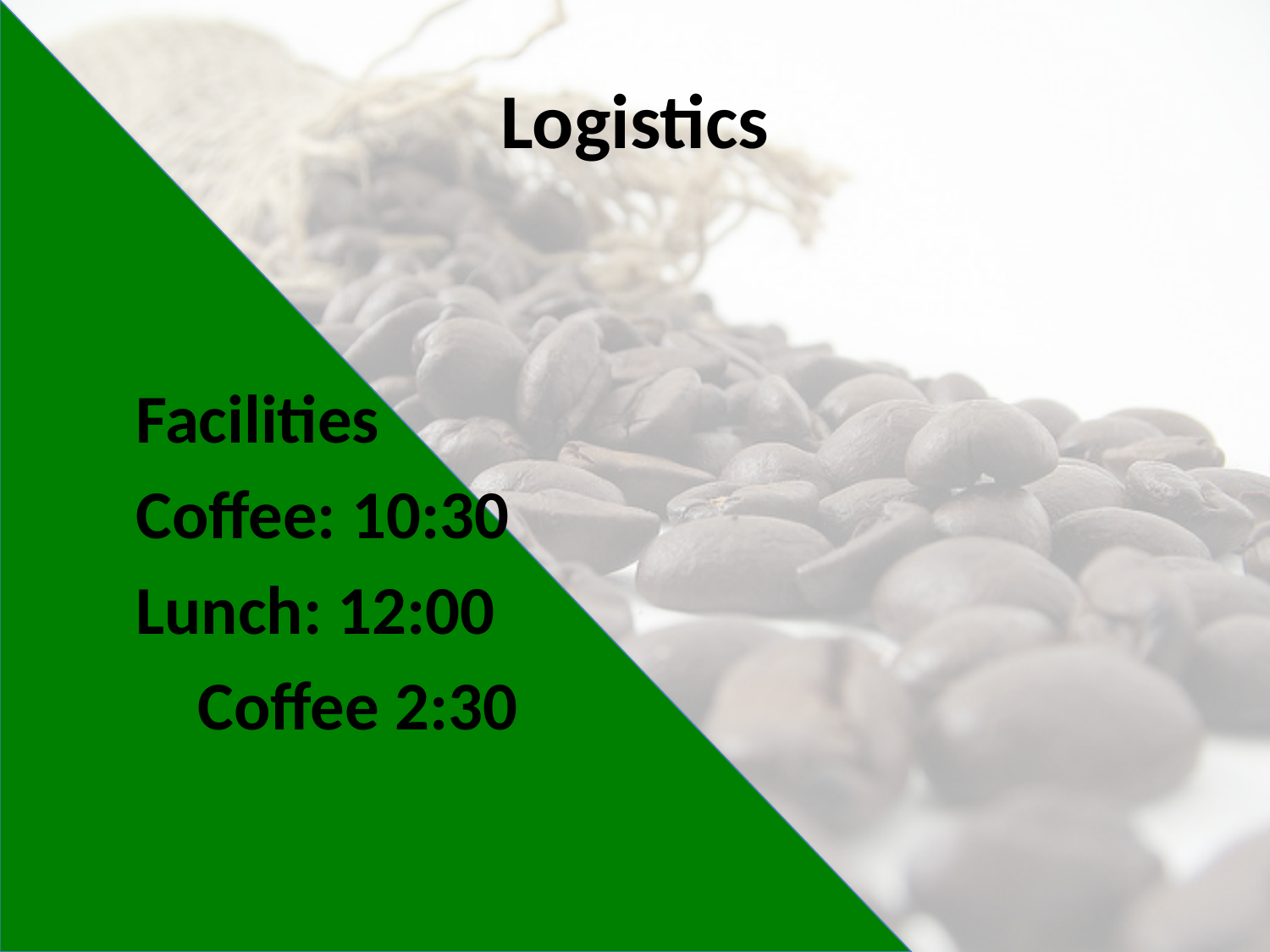

# Logistics
		Facilities
	Coffee: 10:30
			Lunch: 12:00
				    Coffee 2:30